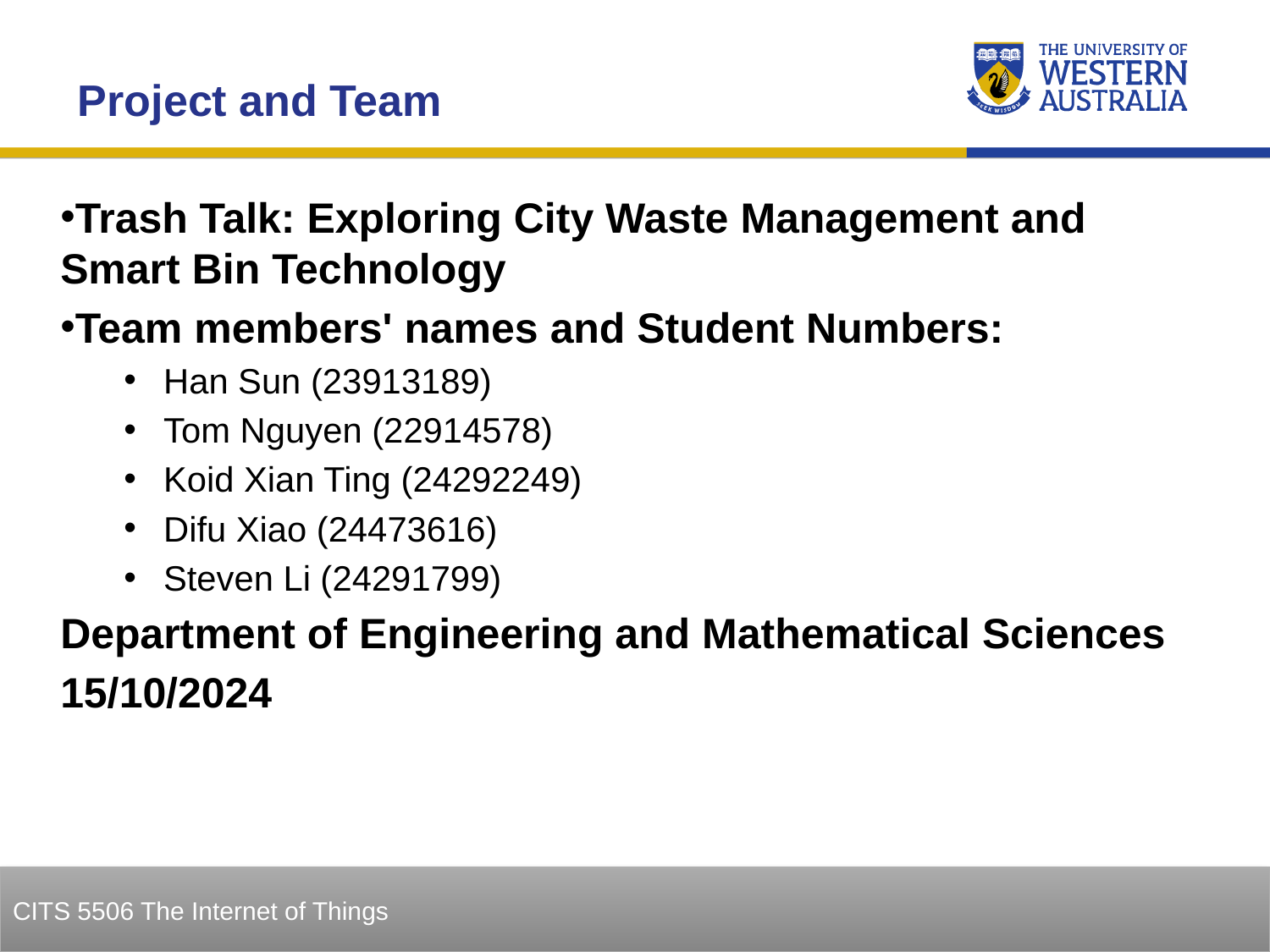

Project and Team
Trash Talk: Exploring City Waste Management and Smart Bin Technology
Team members' names and Student Numbers:
Han Sun (23913189)
Tom Nguyen (22914578)
Koid Xian Ting (24292249)
Difu Xiao (24473616)
Steven Li (24291799)
Department of Engineering and Mathematical Sciences
15/10/2024

2